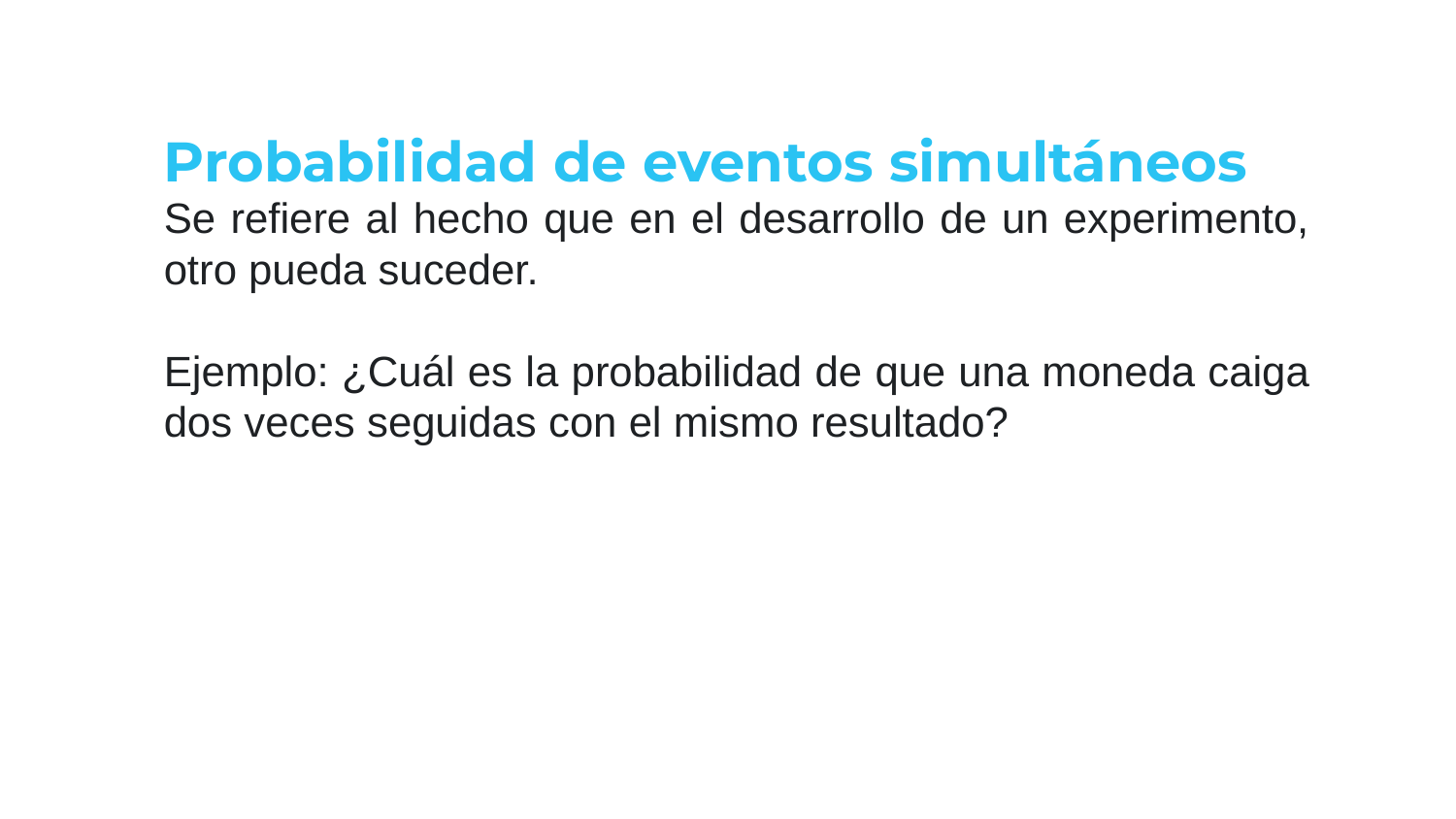

# Probabilidad de eventos simultáneos
Se refiere al hecho que en el desarrollo de un experimento, otro pueda suceder.

Ejemplo: ¿Cuál es la probabilidad de que una moneda caiga dos veces seguidas con el mismo resultado?